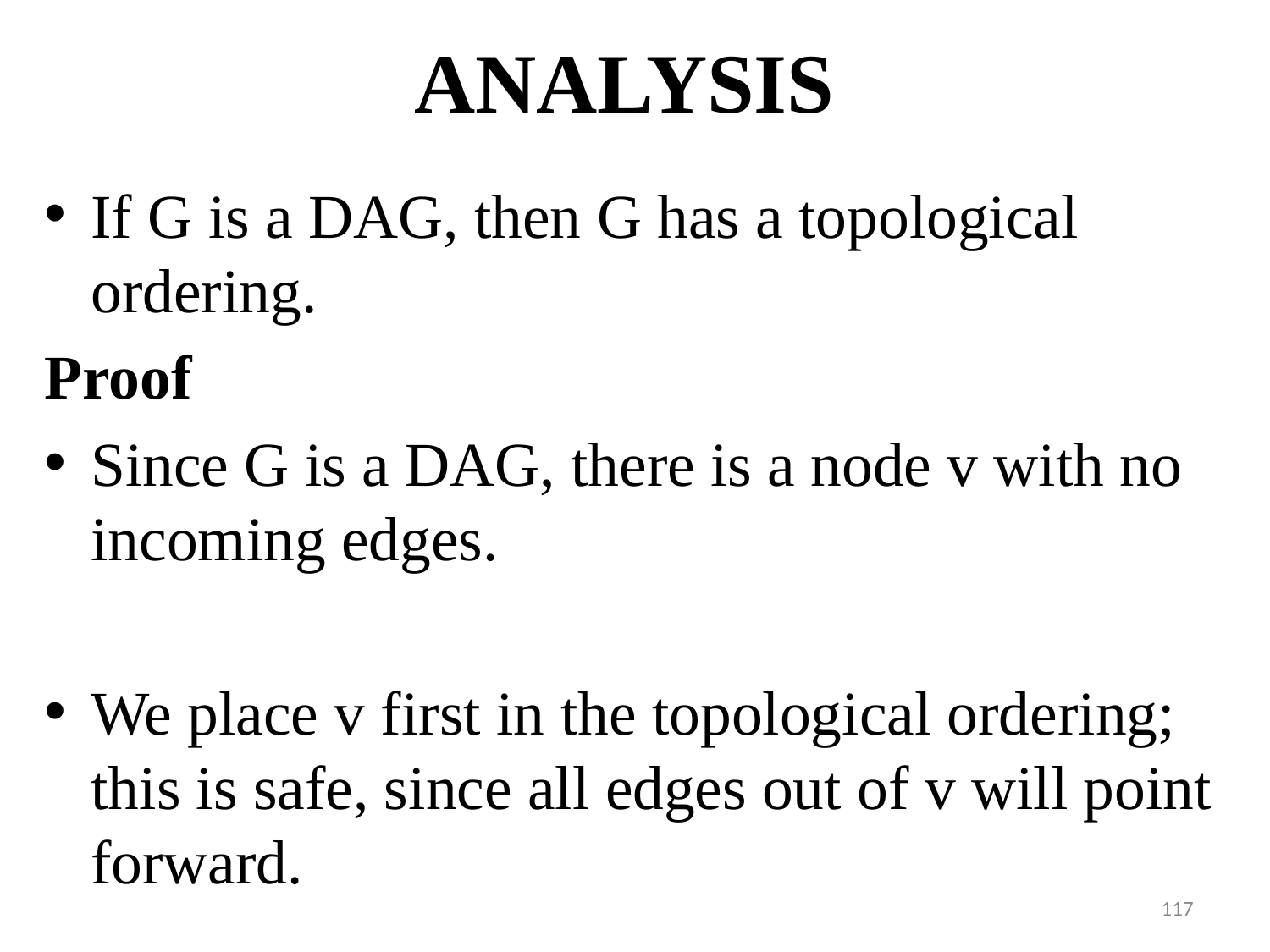

# ANALYSIS
If G is a DAG, then G has a topological ordering.
Proof
Since G is a DAG, there is a node v with no incoming edges.

We place v first in the topological ordering; this is safe, since all edges out of v will point forward.

117